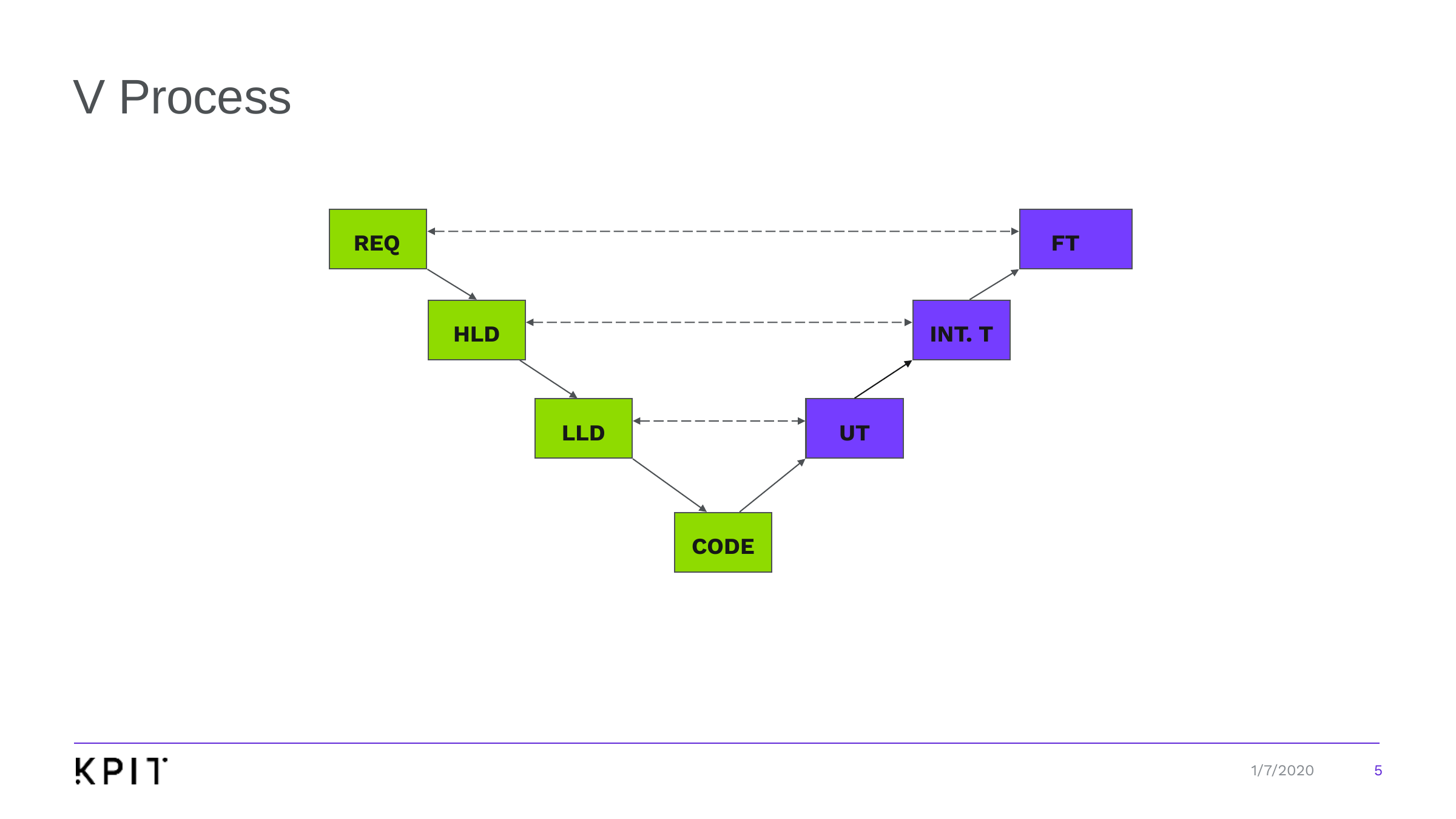

# V Process

REQ
FT

HLD
INT. T

LLD
UT

CODE
5
1/7/2020